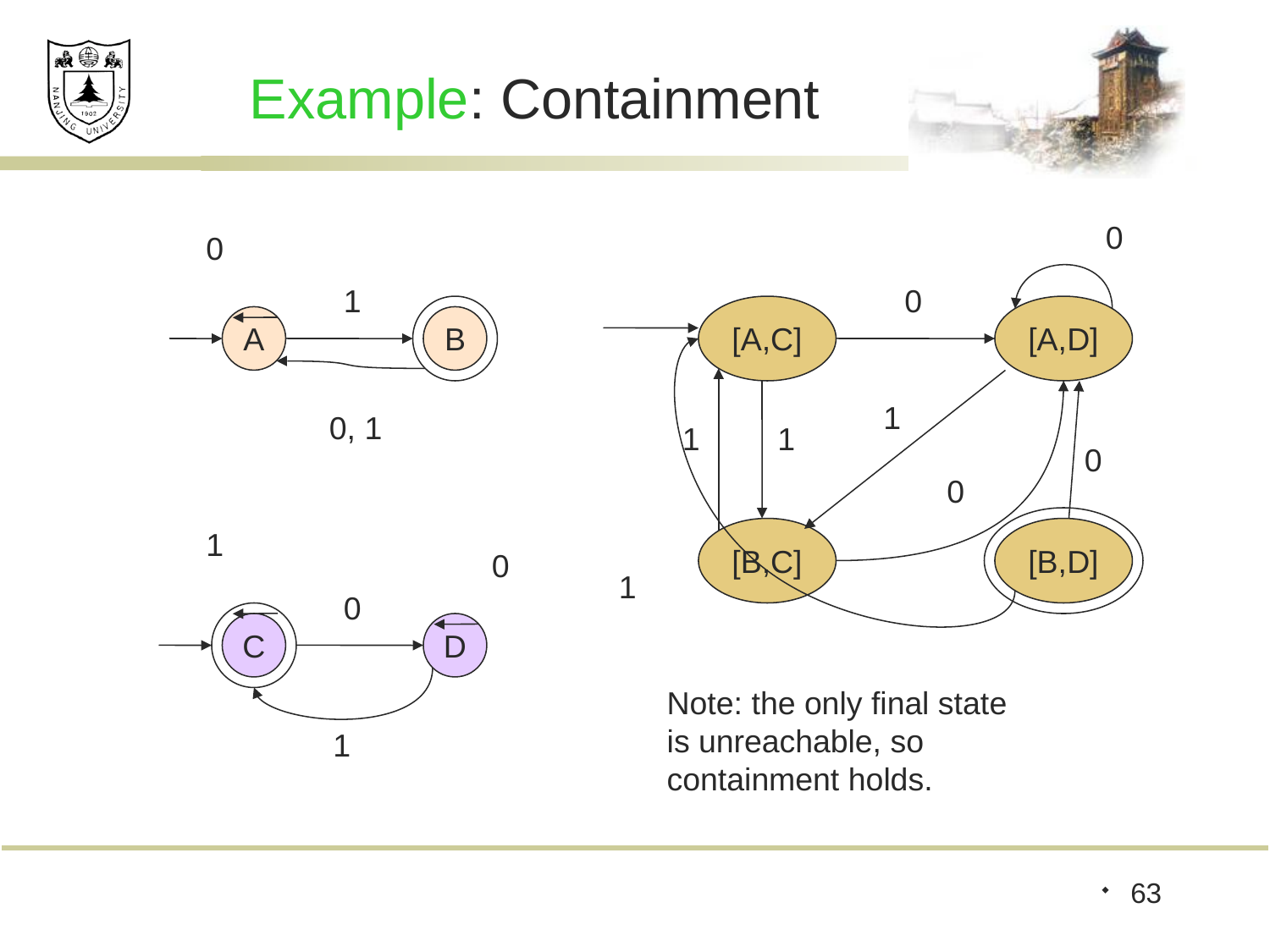

# Example: Containment
0
0
1
0

[A,C]
[A,D]
A
B

1
0, 1
1
1
0
0

1
[B,C]
[B,D]
0
1
0

C
D

Note: the only final state
is unreachable, so
containment holds.
1
63